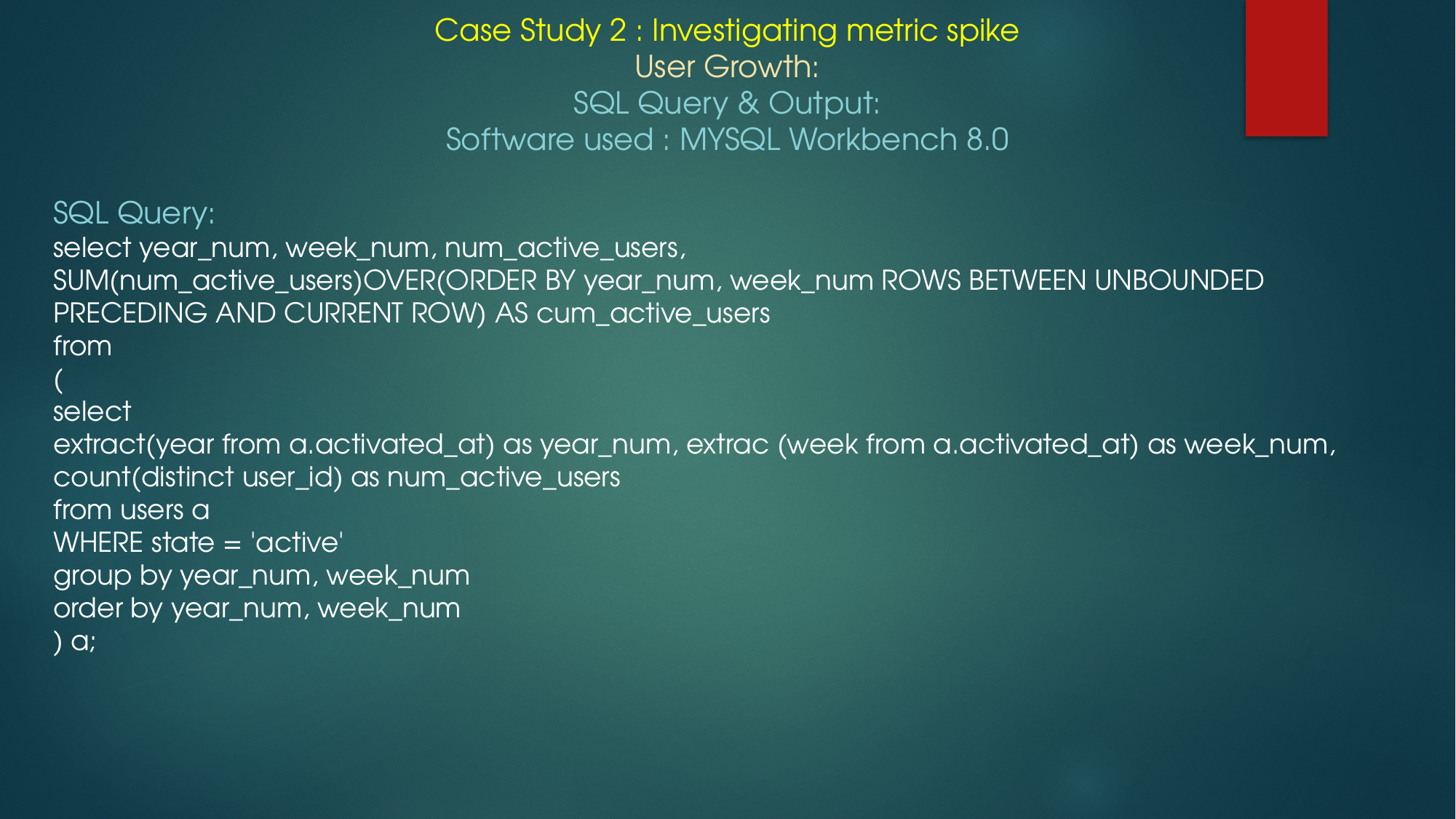

# Case Study 2 : Investigating metric spike User Growth: SQL Query & Output: Software used : MYSQL Workbench 8.0
SQL Query:
select year_num, week_num, num_active_users,
SUM(num_active_users)OVER(ORDER BY year_num, week_num ROWS BETWEEN UNBOUNDED PRECEDING AND CURRENT ROW) AS cum_active_users
from
(
select
extract(year from a.activated_at) as year_num, extrac (week from a.activated_at) as week_num,
count(distinct user_id) as num_active_users
from users a
WHERE state = 'active'
group by year_num, week_num
order by year_num, week_num
) a;